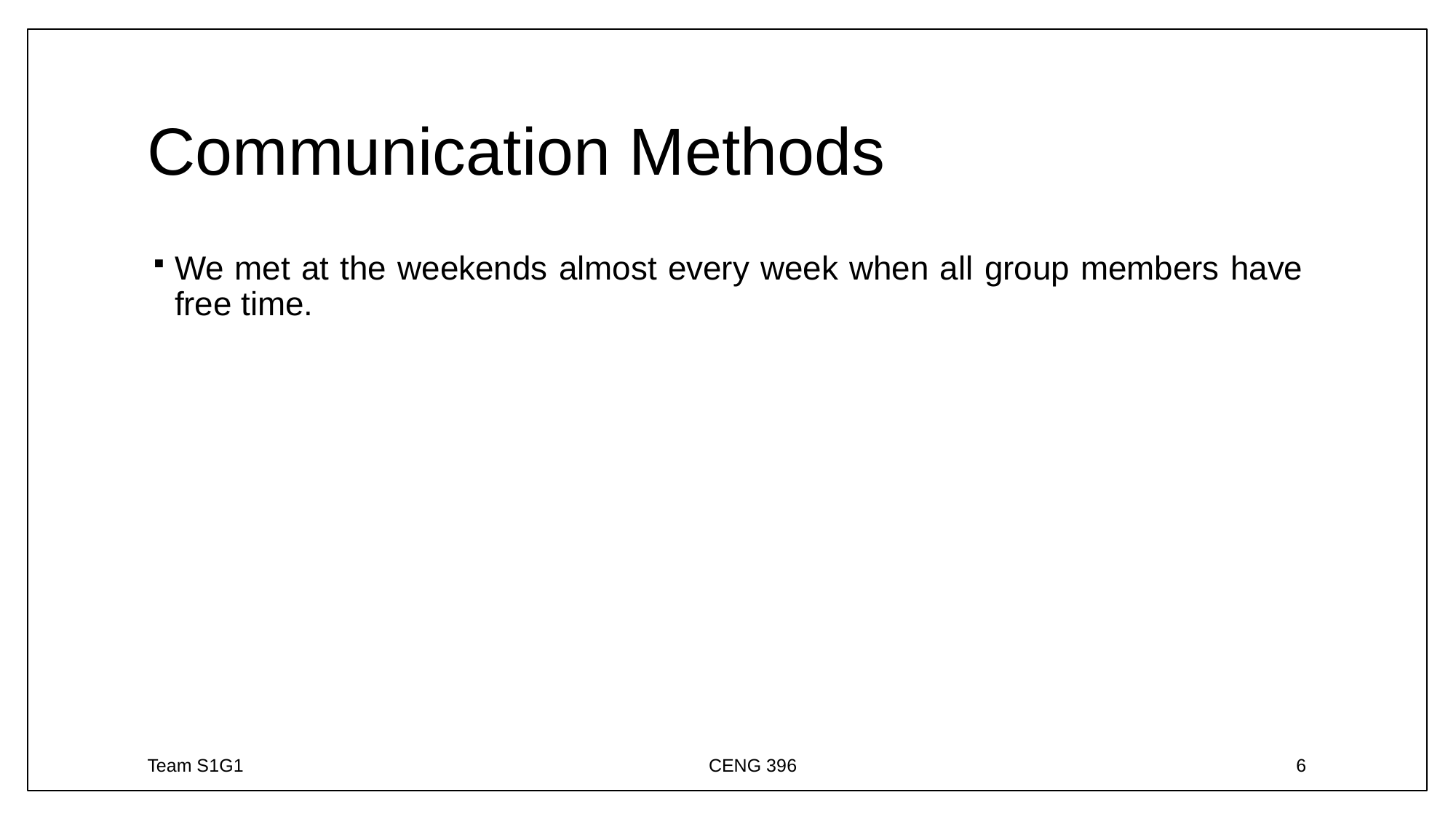

# Communication Methods
We met at the weekends almost every week when all group members have free time.

Team S1G1
CENG 396
6